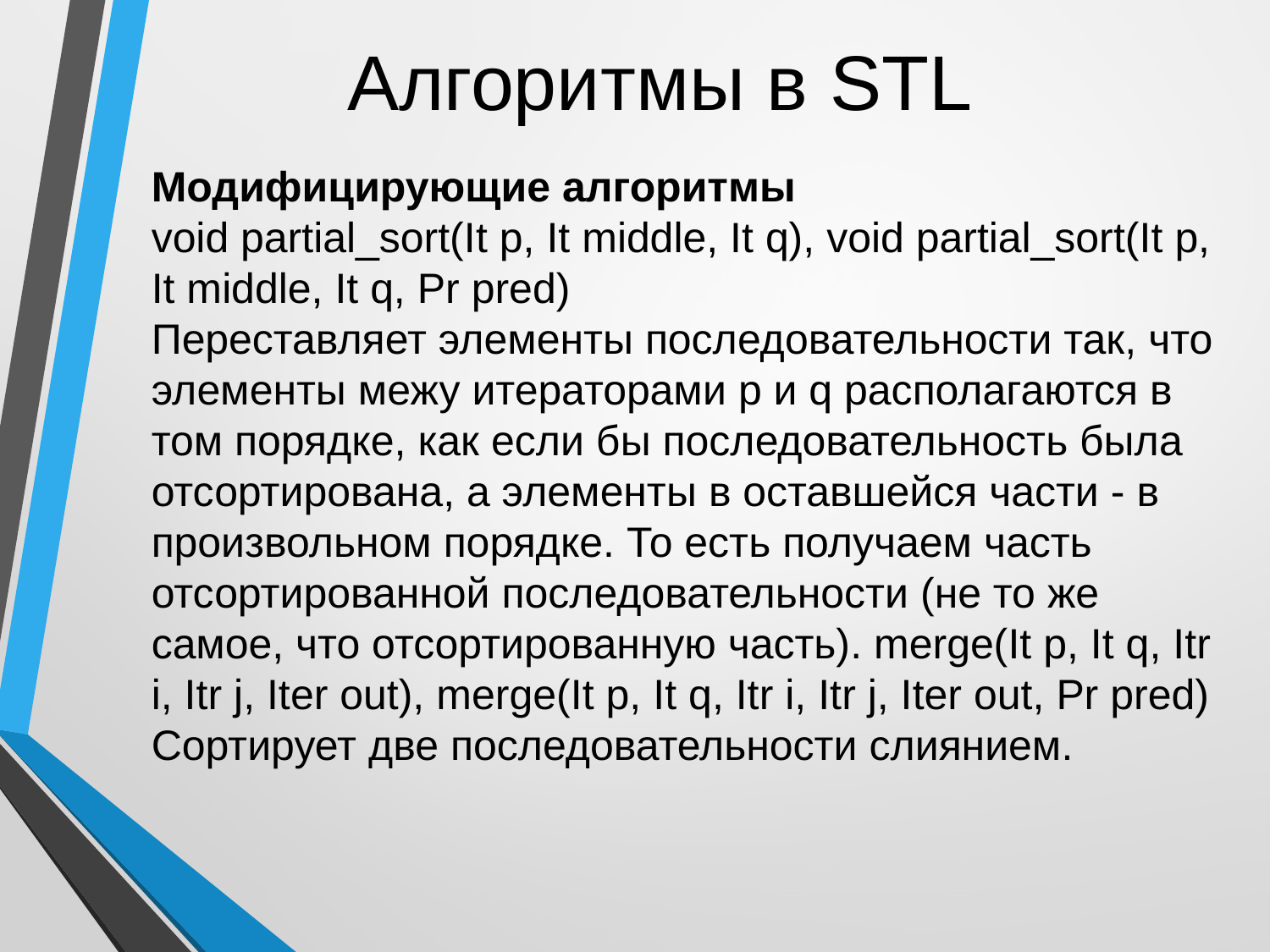

# Алгоритмы в STL
Модифицирующие алгоритмы
void partial_sort(It p, It middle, It q), void partial_sort(It p, It middle, It q, Pr pred)
Переставляет элементы последовательности так, что элементы межу итераторами p и q располагаются в том порядке, как если бы последовательность была отсортирована, а элементы в оставшейся части - в произвольном порядке. То есть получаем часть отсортированной последовательности (не то же самое, что отсортированную часть). merge(It p, It q, Itr i, Itr j, Iter out), merge(It p, It q, Itr i, Itr j, Iter out, Pr pred)
Сортирует две последовательности слиянием.